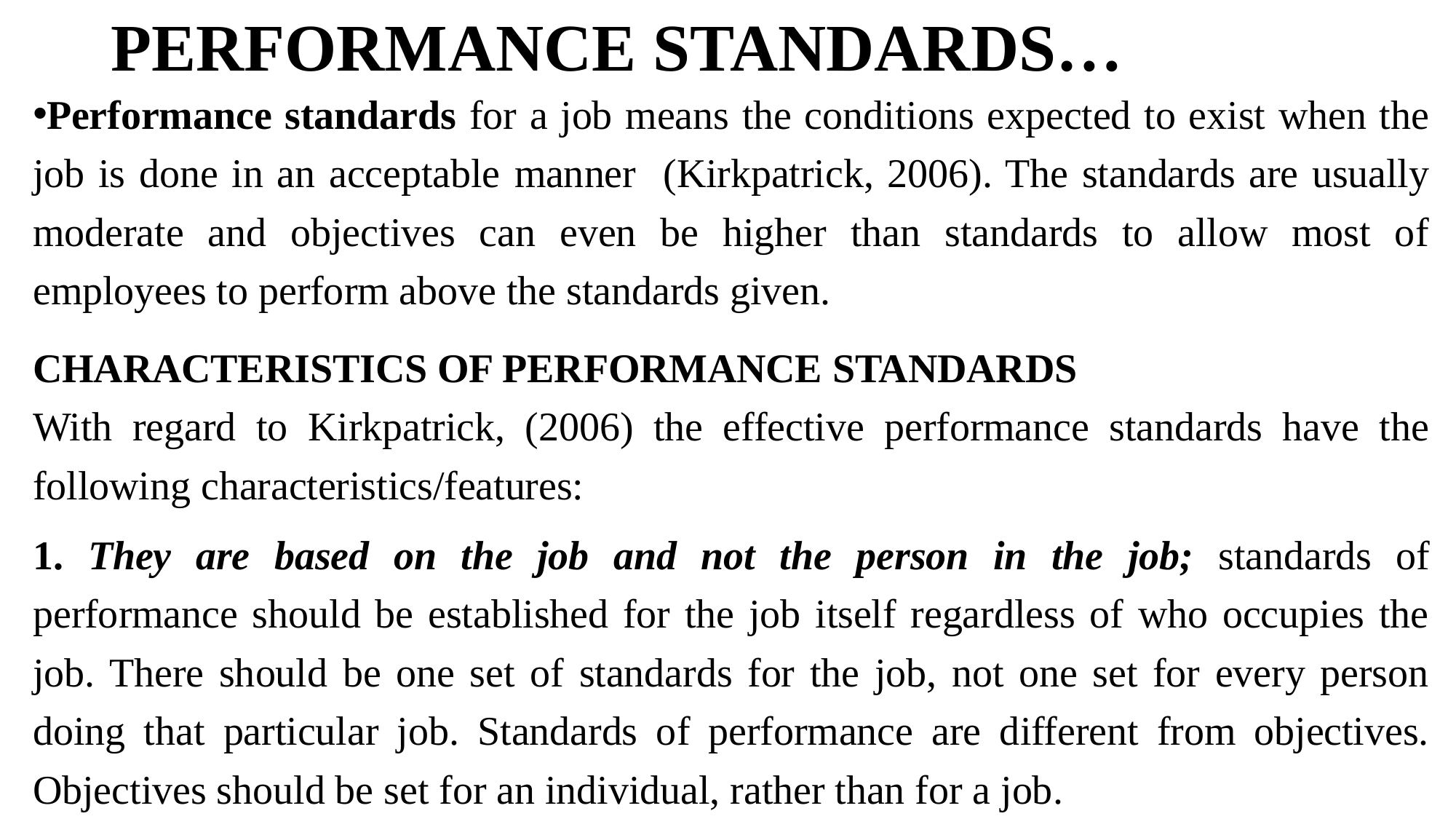

# PERFORMANCE STANDARDS…
Performance standards for a job means the conditions expected to exist when the job is done in an acceptable manner  (Kirkpatrick, 2006). The standards are usually moderate and objectives can even be higher than standards to allow most of employees to perform above the standards given.

CHARACTERISTICS OF PERFORMANCE STANDARDS
With regard to Kirkpatrick, (2006) the effective performance standards have the following characteristics/features:
1. They are based on the job and not the person in the job; standards of performance should be established for the job itself regardless of who occupies the job. There should be one set of standards for the job, not one set for every person doing that particular job. Standards of performance are different from objectives. Objectives should be set for an individual, rather than for a job.